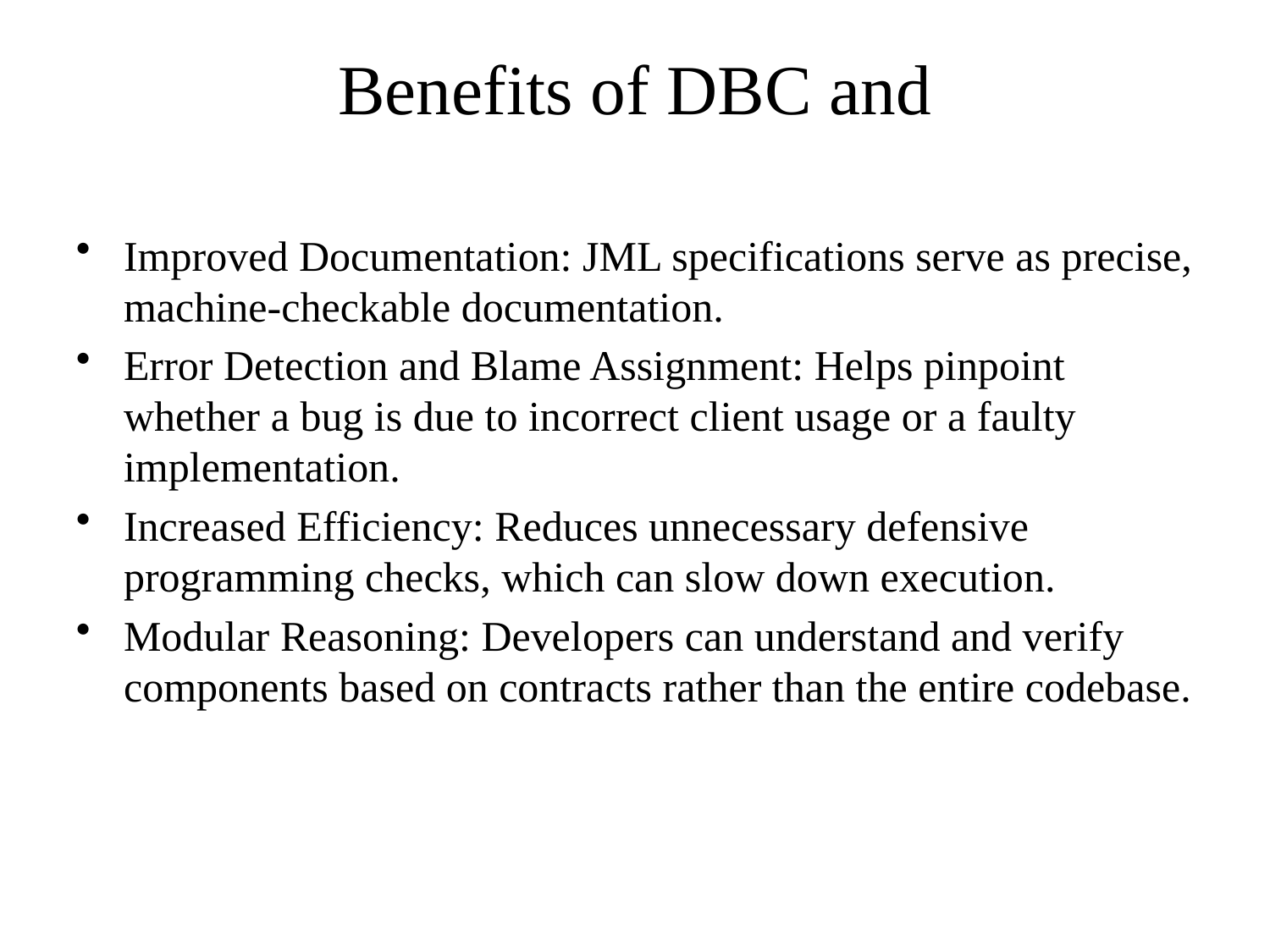

# Benefits of DBC and
Improved Documentation: JML specifications serve as precise, machine-checkable documentation.
Error Detection and Blame Assignment: Helps pinpoint whether a bug is due to incorrect client usage or a faulty implementation.
Increased Efficiency: Reduces unnecessary defensive programming checks, which can slow down execution.
Modular Reasoning: Developers can understand and verify components based on contracts rather than the entire codebase.